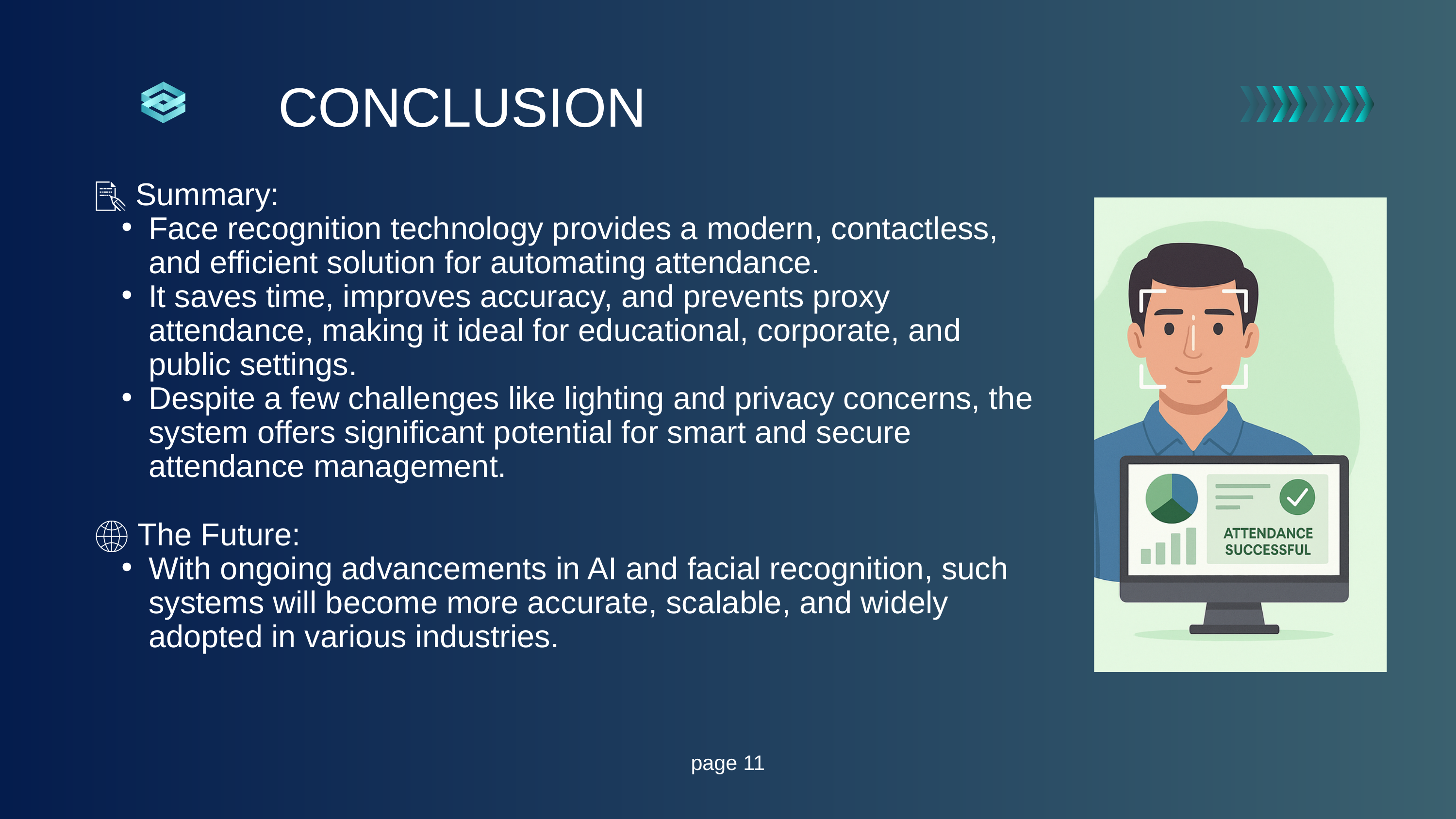

CONCLUSION

📝 Summary:
Face recognition technology provides a modern, contactless, and efficient solution for automating attendance.
It saves time, improves accuracy, and prevents proxy attendance, making it ideal for educational, corporate, and public settings.
Despite a few challenges like lighting and privacy concerns, the system offers significant potential for smart and secure attendance management.

🌐 The Future:
With ongoing advancements in AI and facial recognition, such systems will become more accurate, scalable, and widely adopted in various industries.

page 11